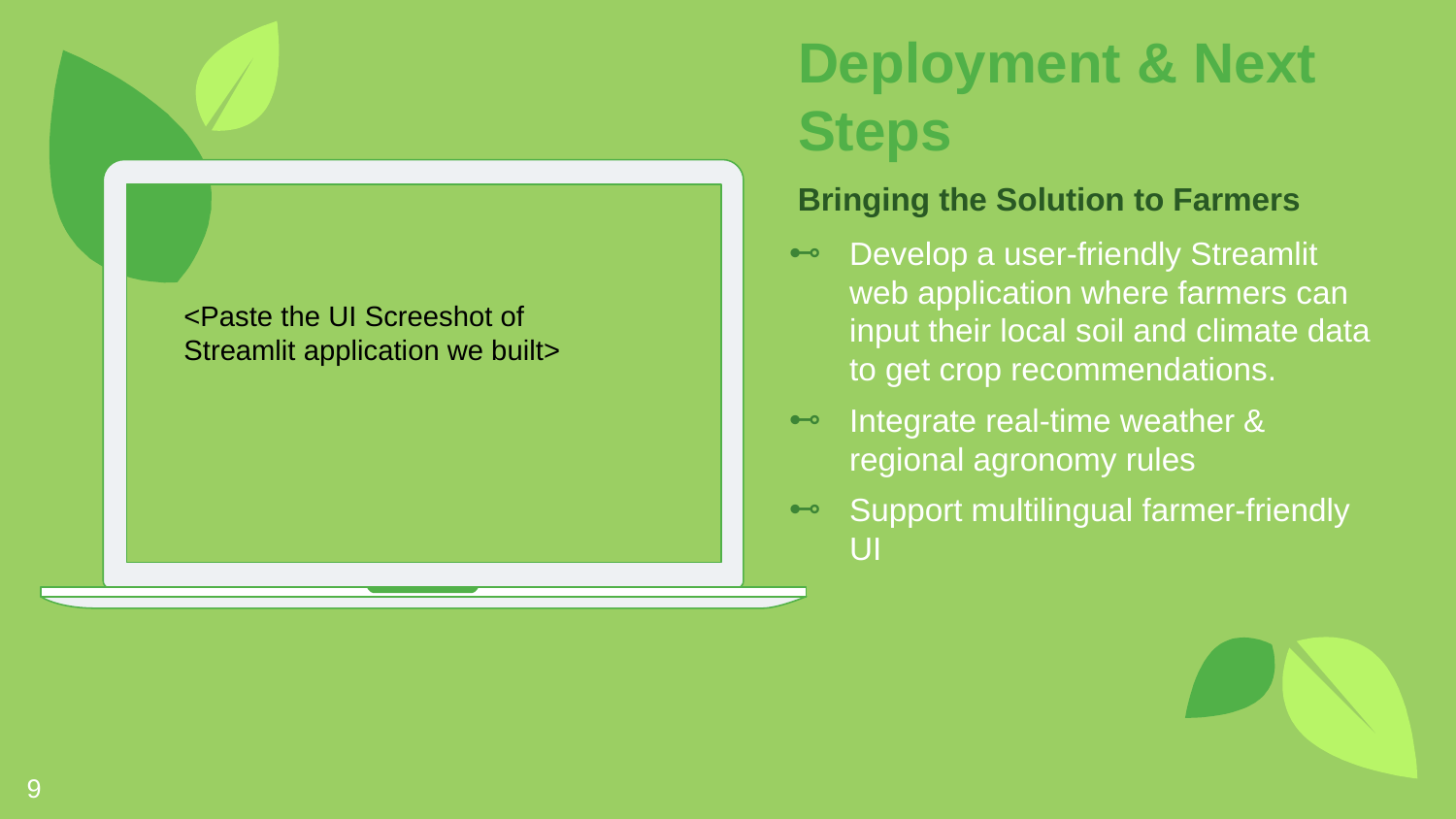

Deployment & Next Steps

Bringing the Solution to Farmers
<Paste the UI Screeshot of Streamlit application we built>
Develop a user-friendly Streamlit web application where farmers can input their local soil and climate data to get crop recommendations.
Integrate real-time weather & regional agronomy rules
Support multilingual farmer-friendly UI

9